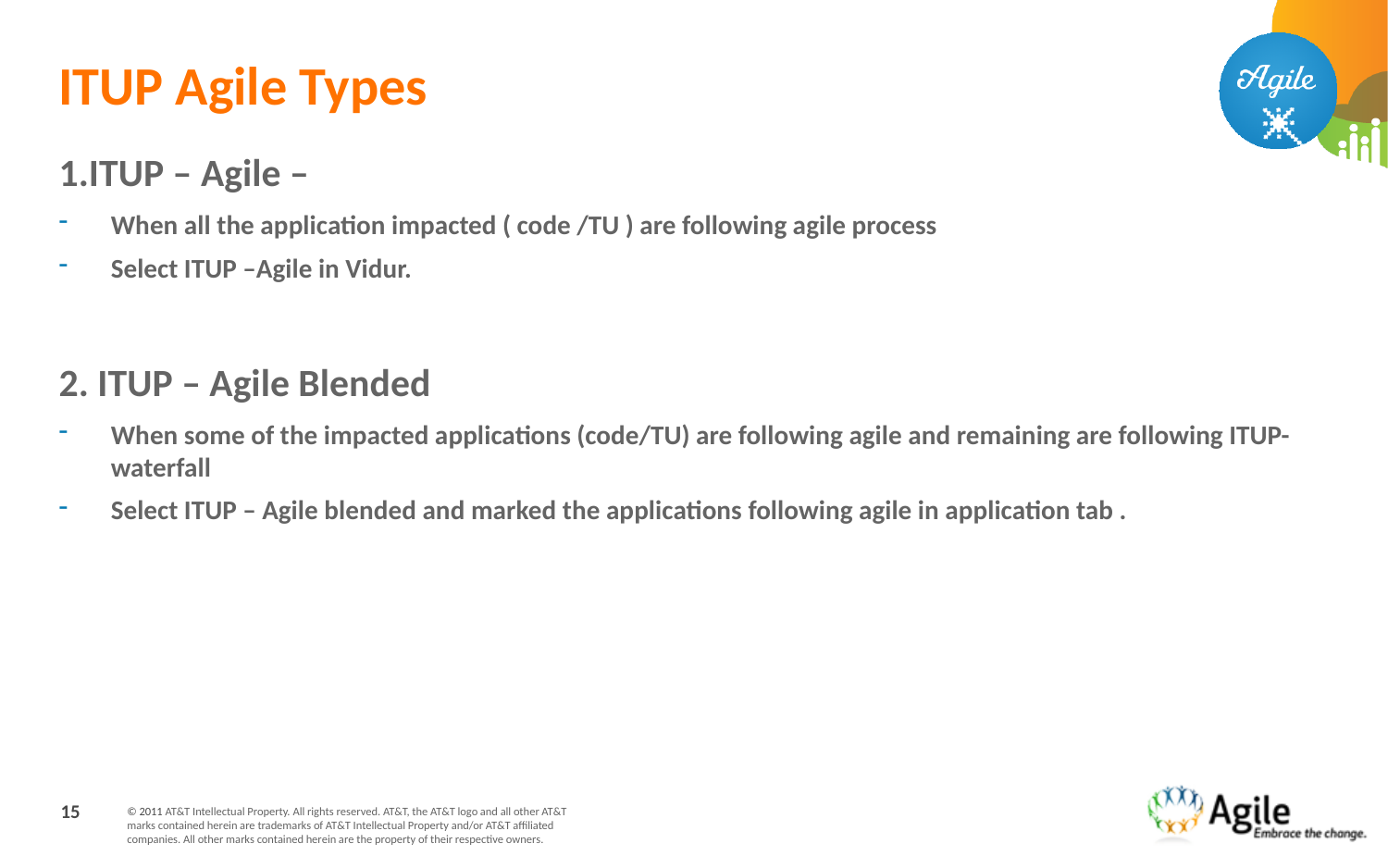

# ITUP Agile Types
1.ITUP – Agile –
When all the application impacted ( code /TU ) are following agile process
Select ITUP –Agile in Vidur.

2. ITUP – Agile Blended
When some of the impacted applications (code/TU) are following agile and remaining are following ITUP-waterfall
Select ITUP – Agile blended and marked the applications following agile in application tab .
15